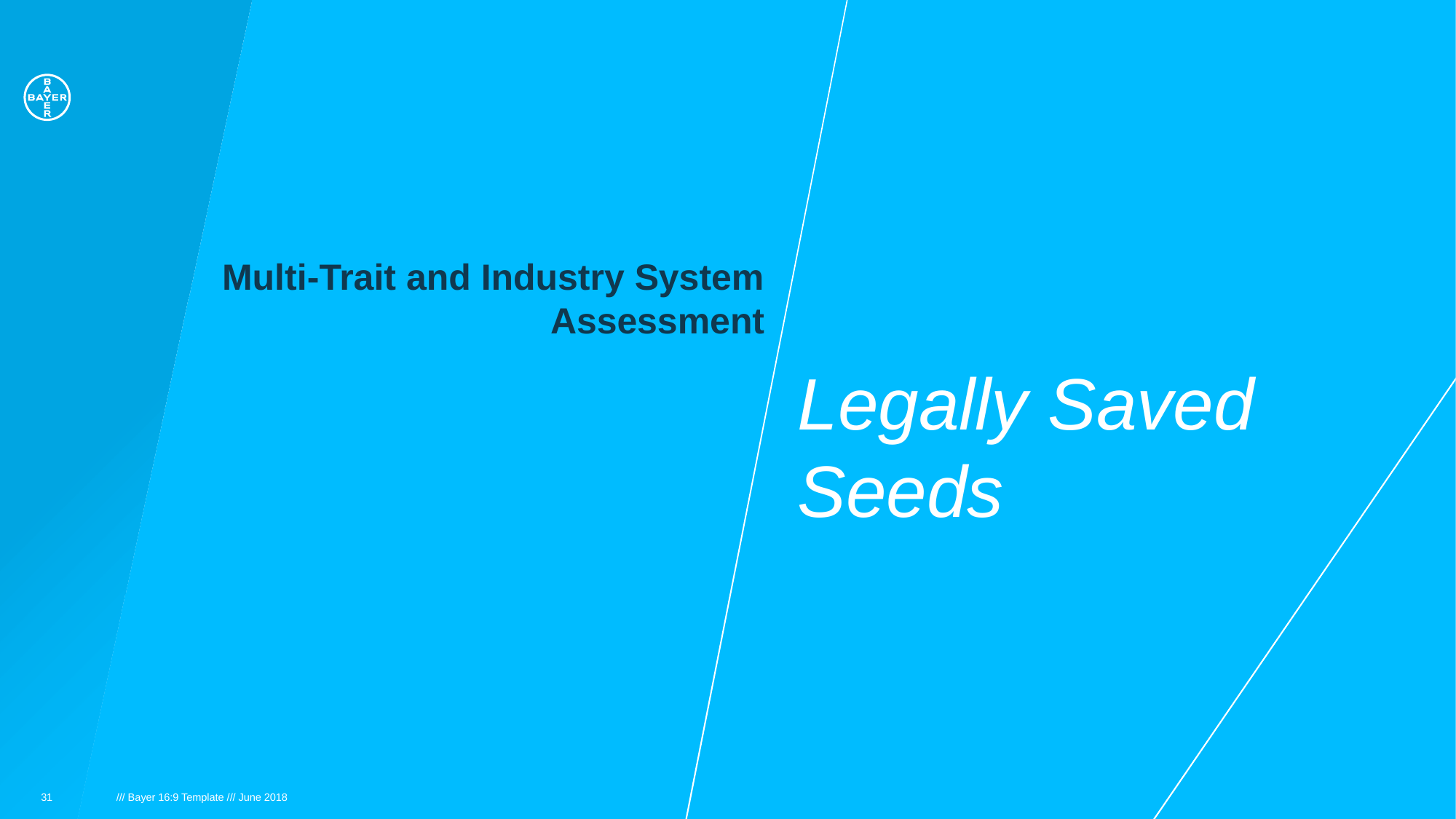

Multi-Trait and Industry System Assessment
# Legally Saved Seeds
31
/// Bayer 16:9 Template /// June 2018